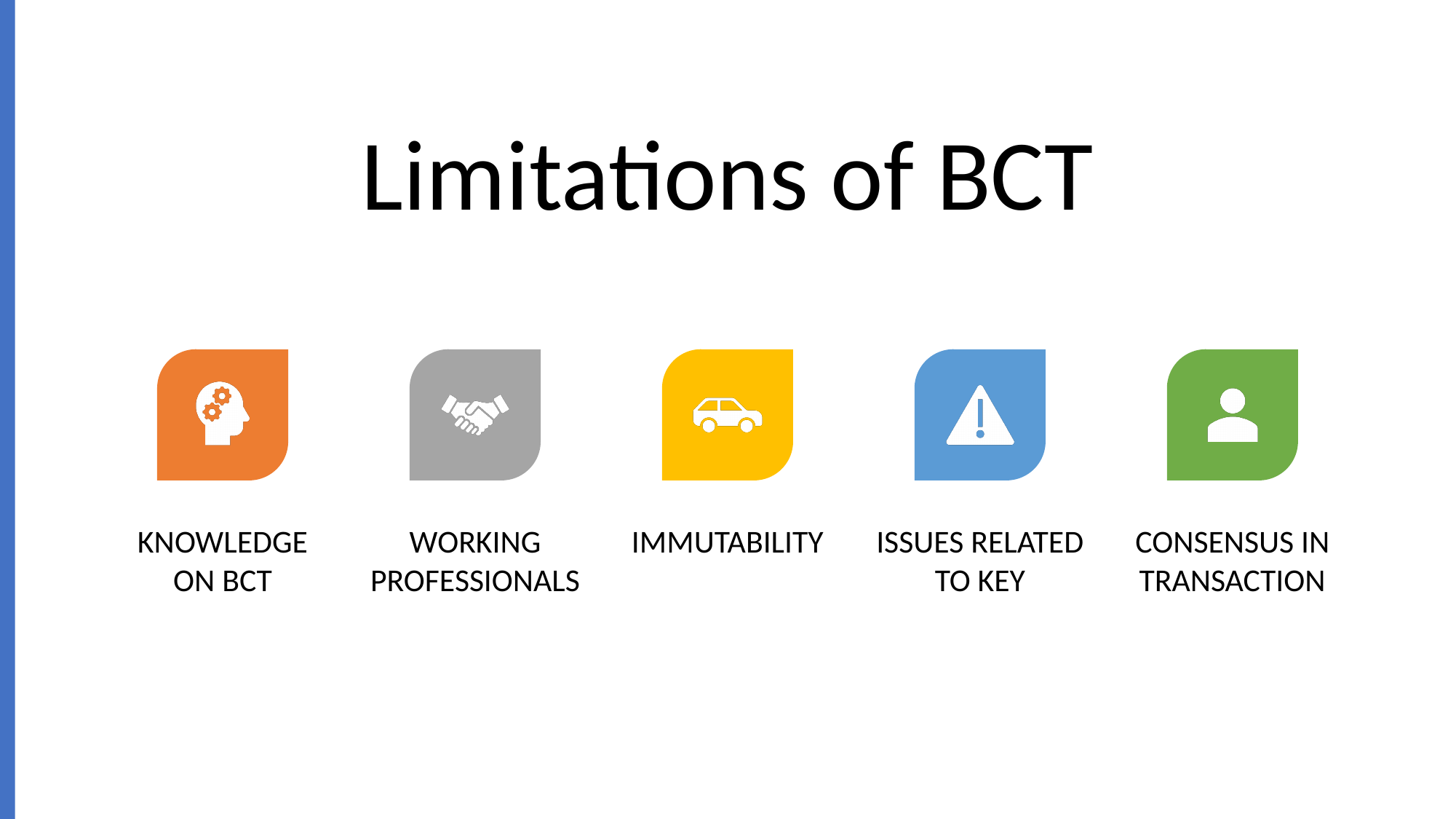

# Limitations of BCT
Knowledge on BCT
Working Professionals
Immutability
Issues related to key
Consensus in transaction